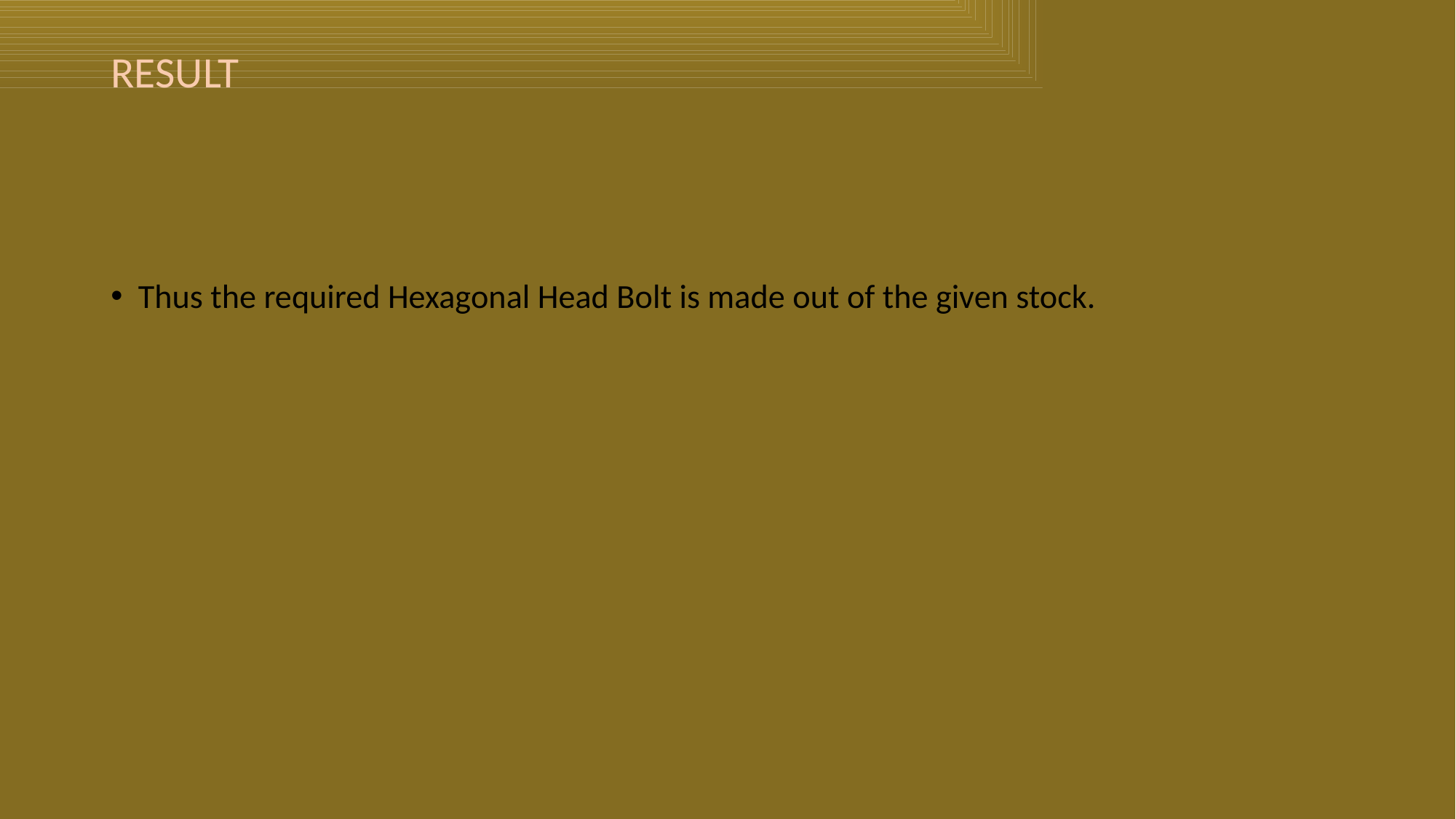

# RESULT

Thus the required Hexagonal Head Bolt is made out of the given stock.